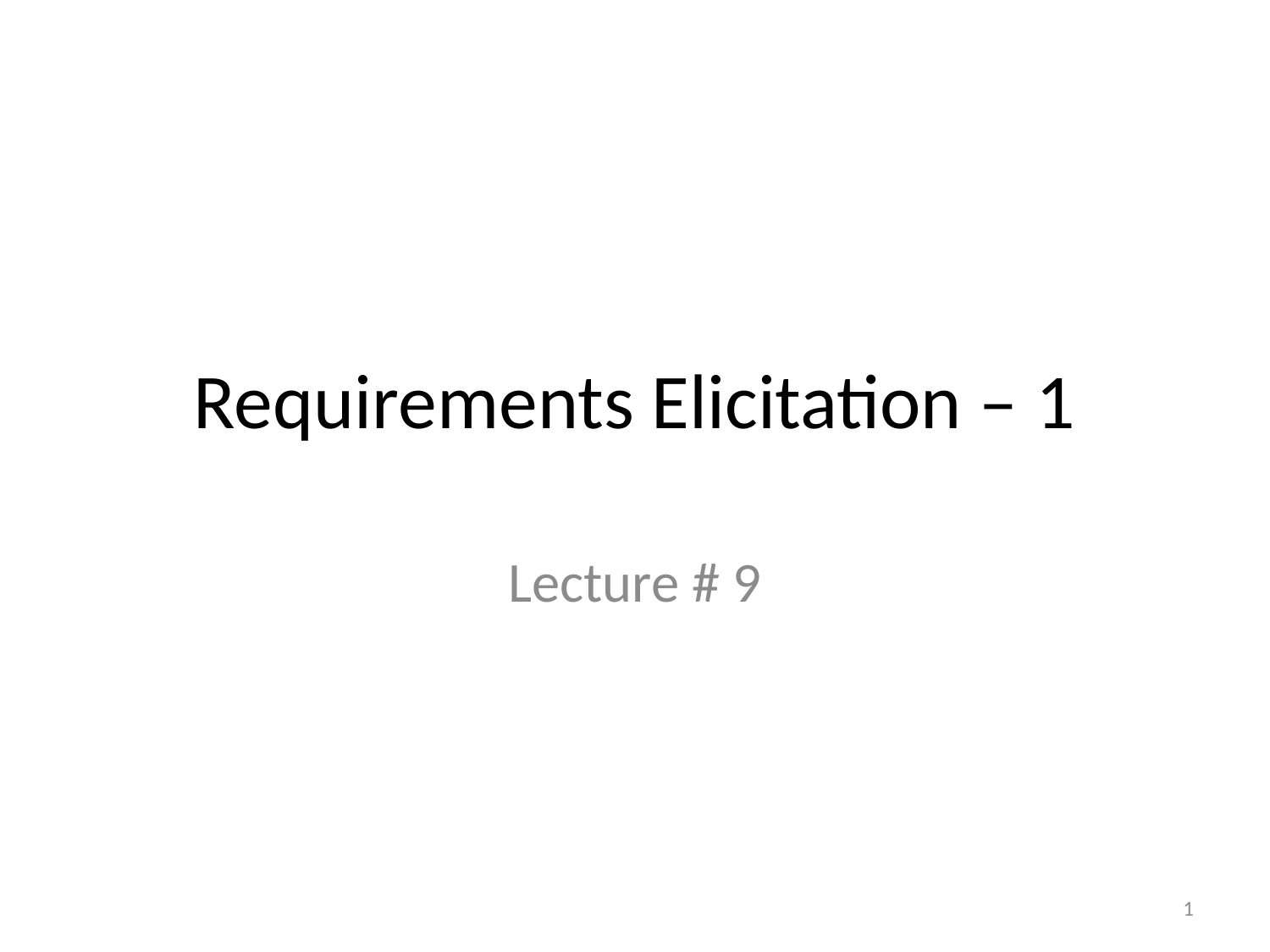

# Requirements Elicitation – 1
Lecture # 9
1